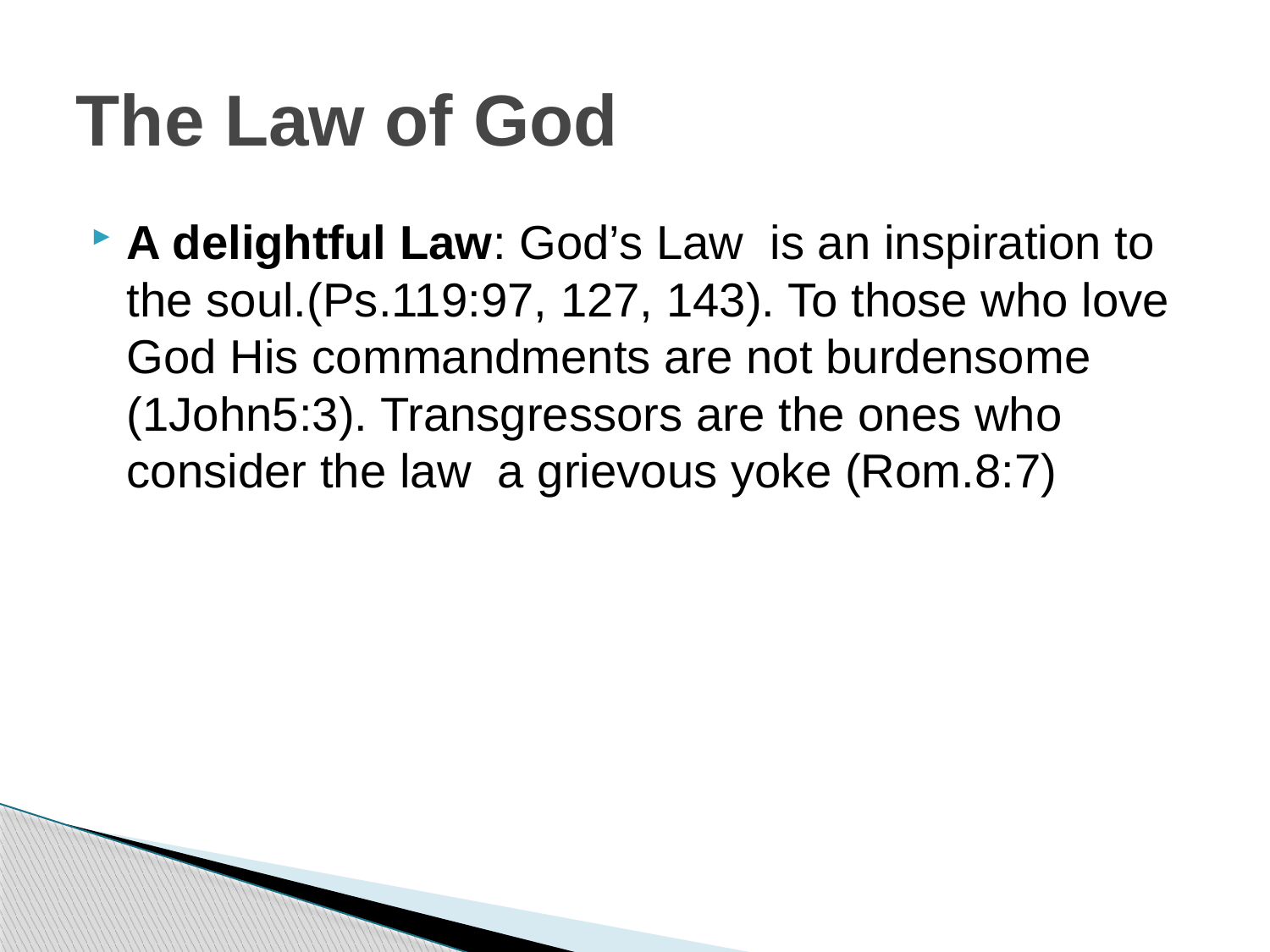

# The Law of God
A delightful Law: God’s Law  is an inspiration to the soul.(Ps.119:97, 127, 143). To those who love God His commandments are not burdensome (1John5:3). Transgressors are the ones who consider the law  a grievous yoke (Rom.8:7)